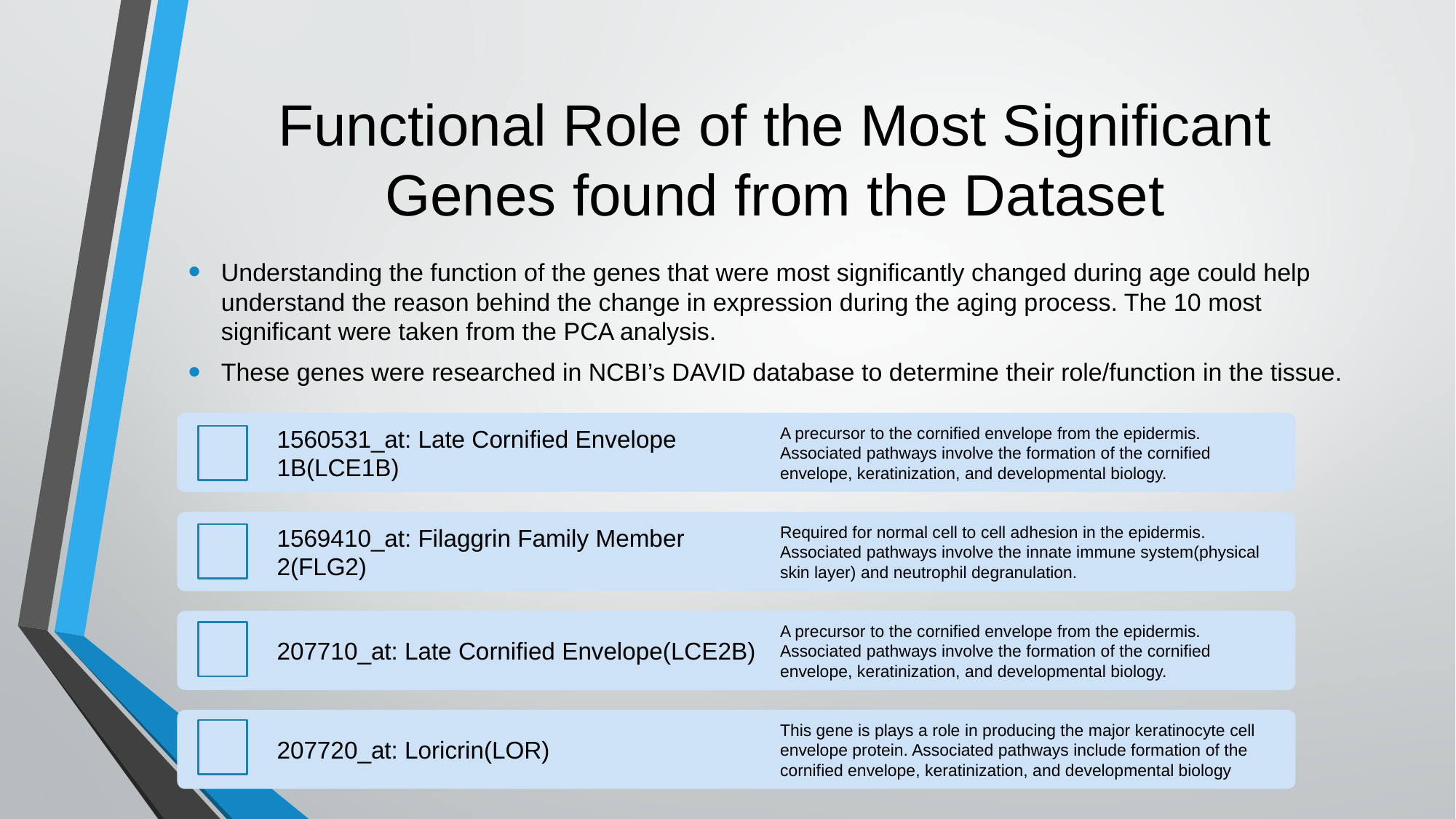

# Functional Role of the Most Significant Genes found from the Dataset
Understanding the function of the genes that were most significantly changed during age could help understand the reason behind the change in expression during the aging process. The 10 most significant were taken from the PCA analysis.
These genes were researched in NCBI’s DAVID database to determine their role/function in the tissue.

1560531_at: Late Cornified Envelope 1B(LCE1B)
A precursor to the cornified envelope from the epidermis.  Associated pathways involve the formation of the cornified envelope, keratinization, and developmental biology.
1569410_at: Filaggrin Family Member 2(FLG2)
Required for normal cell to cell adhesion in the epidermis. Associated pathways involve the innate immune system(physical skin layer) and neutrophil degranulation.
207710_at: Late Cornified Envelope(LCE2B)
A precursor to the cornified envelope from the epidermis.  Associated pathways involve the formation of the cornified envelope, keratinization, and developmental biology.
207720_at: Loricrin(LOR)
This gene is plays a role in producing the major keratinocyte cell envelope protein. Associated pathways include formation of the cornified envelope, keratinization, and developmental biology